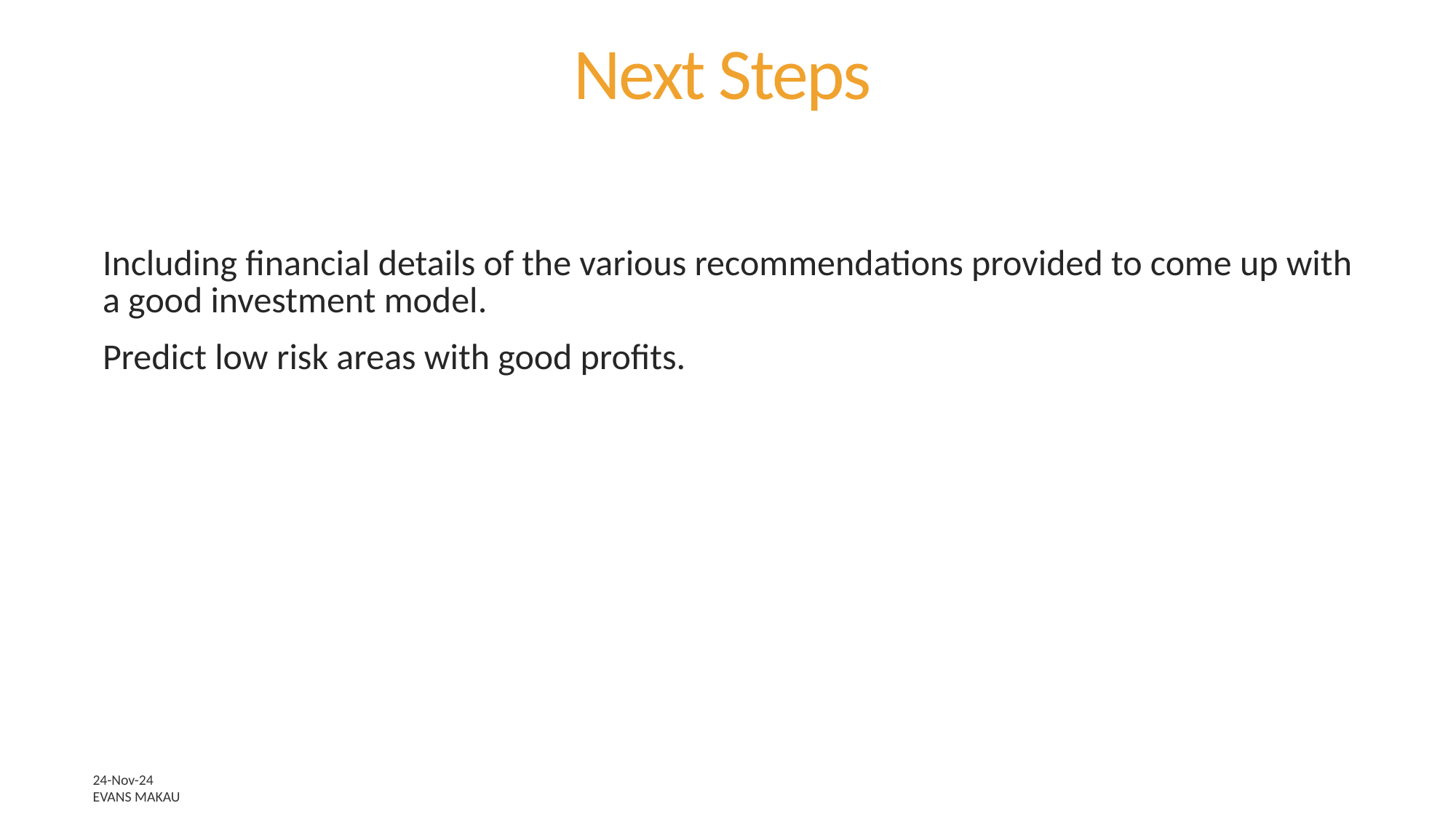

# Next Steps
Including financial details of the various recommendations provided to come up with a good investment model.
Predict low risk areas with good profits.

24-Nov-24
Evans Makau